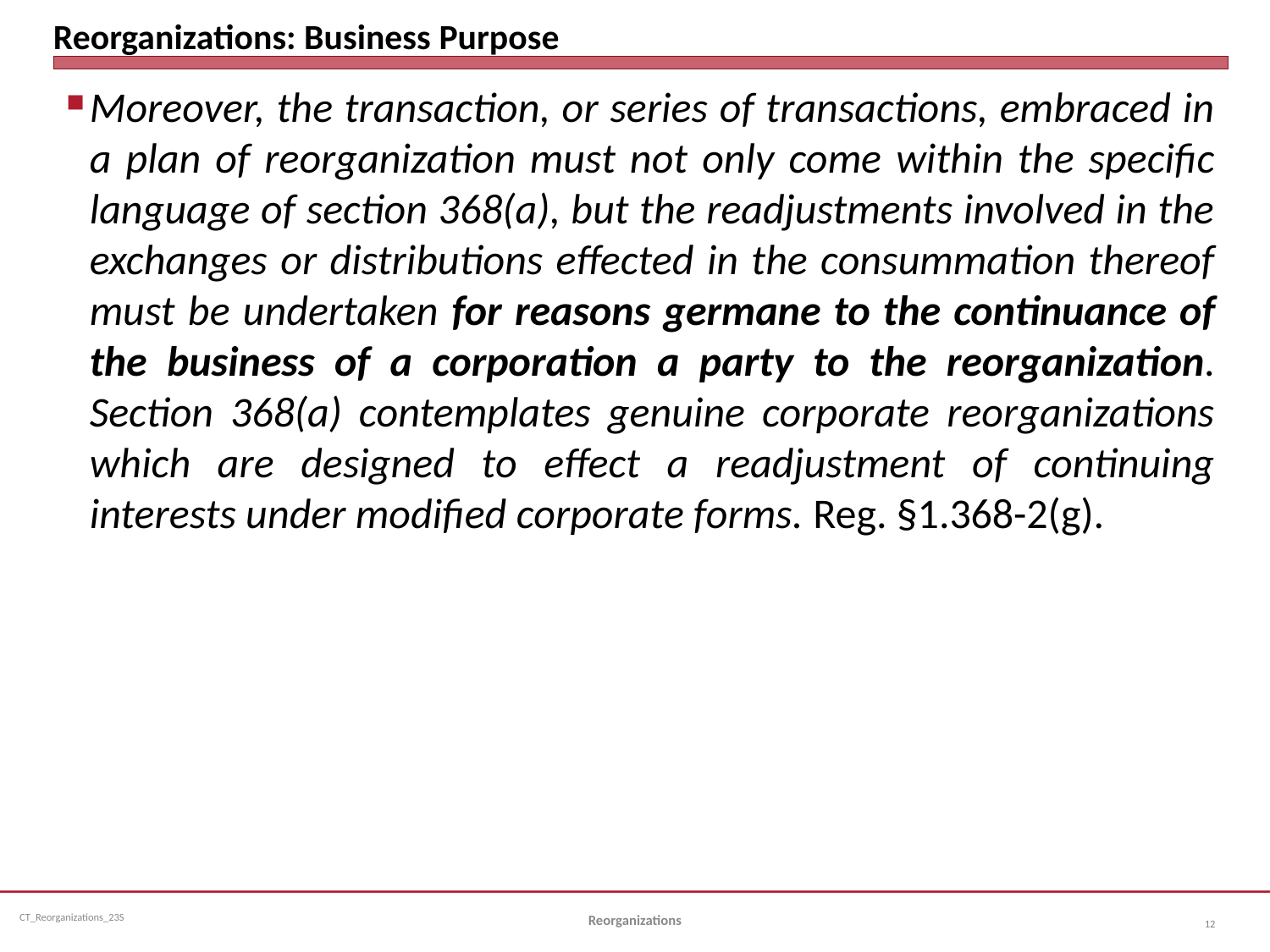

# Reorganizations: Business Purpose
Moreover, the transaction, or series of transactions, embraced in a plan of reorganization must not only come within the specific language of section 368(a), but the readjustments involved in the exchanges or distributions effected in the consummation thereof must be undertaken for reasons germane to the continuance of the business of a corporation a party to the reorganization. Section 368(a) contemplates genuine corporate reorganizations which are designed to effect a readjustment of continuing interests under modified corporate forms. Reg. §1.368-2(g).

Reorganizations
12